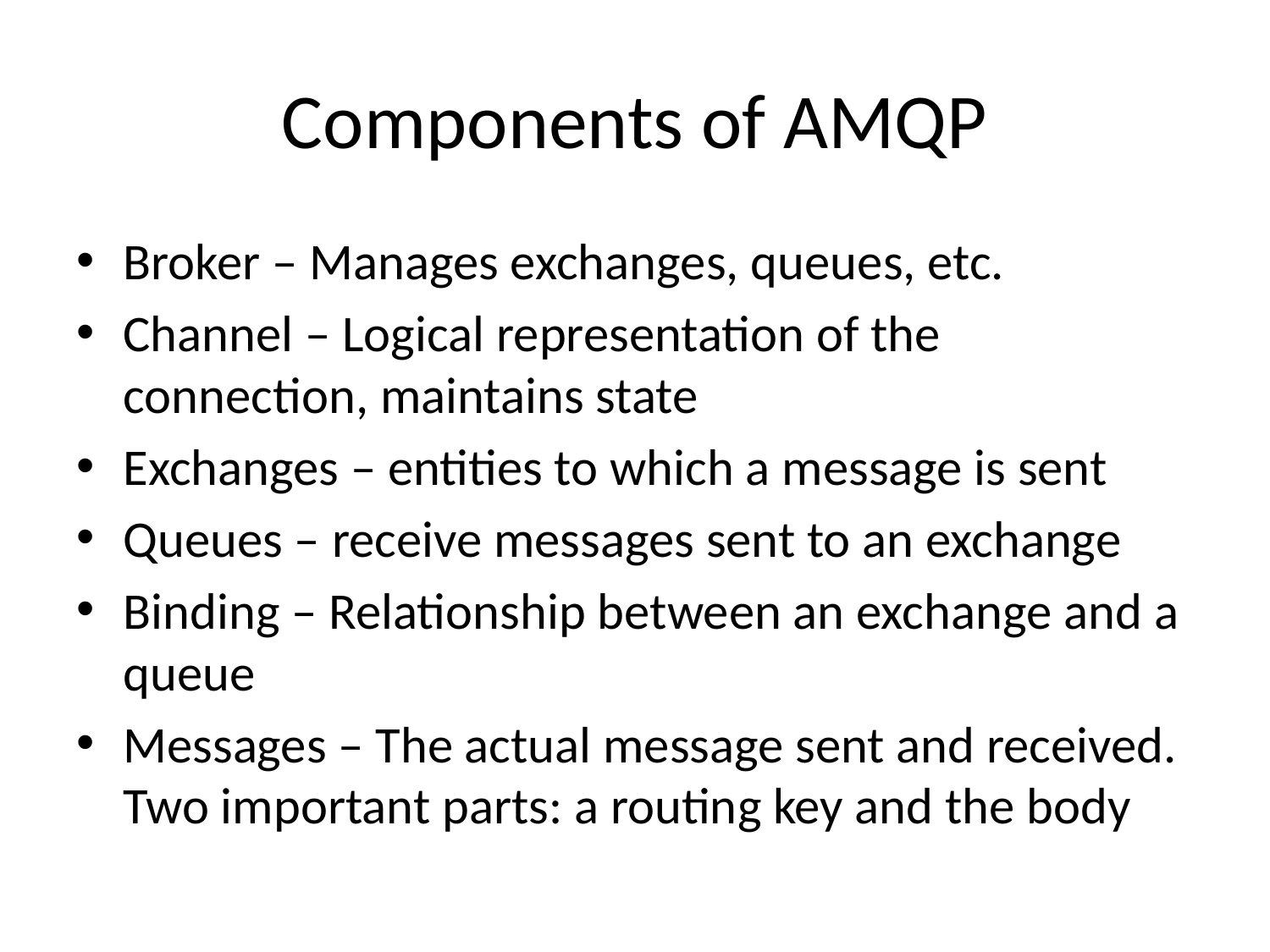

# Components of AMQP
Broker – Manages exchanges, queues, etc.
Channel – Logical representation of the connection, maintains state
Exchanges – entities to which a message is sent
Queues – receive messages sent to an exchange
Binding – Relationship between an exchange and a queue
Messages – The actual message sent and received. Two important parts: a routing key and the body